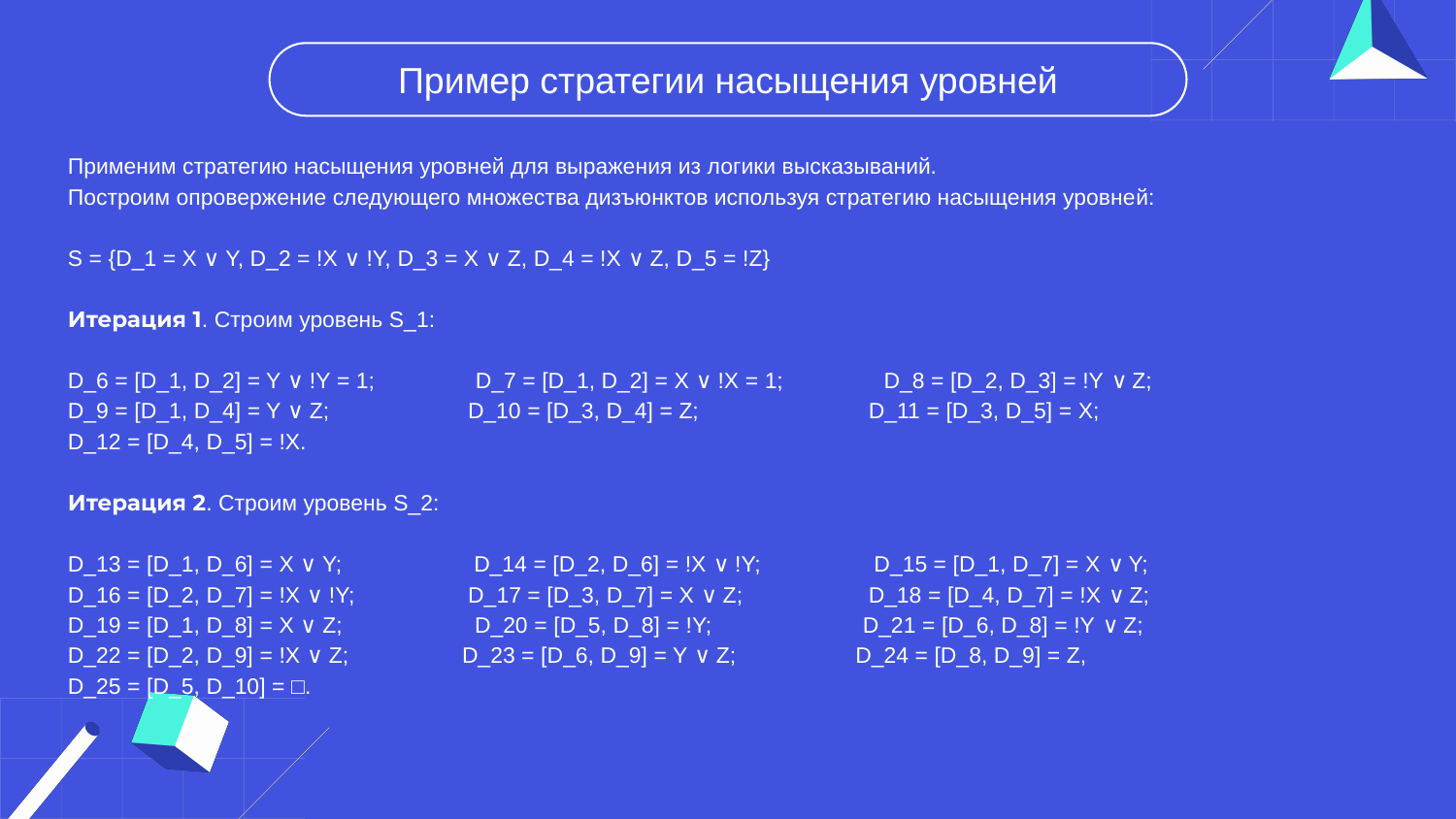

Пример стратегии насыщения уровней
Применим стратегию насыщения уровней для выражения из логики высказываний.
Построим опровержение следующего множества дизъюнктов используя стратегию насыщения уровней:

S = {D_1 = X ∨ Y, D_2 = !X ∨ !Y, D_3 = X ∨ Z, D_4 = !X ∨ Z, D_5 = !Z}

Итерация 1. Строим уровень S_1:

D_6 = [D_1, D_2] = Y ∨ !Y = 1;                D_7 = [D_1, D_2] = X ∨ !X = 1;                D_8 = [D_2, D_3] = !Y ∨ Z;
D_9 = [D_1, D_4] = Y ∨ Z;                      D_10 = [D_3, D_4] = Z;                           D_11 = [D_3, D_5] = X;
D_12 = [D_4, D_5] = !X.

Итерация 2. Строим уровень S_2:

D_13 = [D_1, D_6] = X ∨ Y;                     D_14 = [D_2, D_6] = !X ∨ !Y;                  D_15 = [D_1, D_7] = X ∨ Y;
D_16 = [D_2, D_7] = !X ∨ !Y;                  D_17 = [D_3, D_7] = X ∨ Z;                    D_18 = [D_4, D_7] = !X ∨ Z;
D_19 = [D_1, D_8] = X ∨ Z;                     D_20 = [D_5, D_8] = !Y;                        D_21 = [D_6, D_8] = !Y ∨ Z;
D_22 = [D_2, D_9] = !X ∨ Z;                  D_23 = [D_6, D_9] = Y ∨ Z;                   D_24 = [D_8, D_9] = Z,
D_25 = [D_5, D_10] = □.